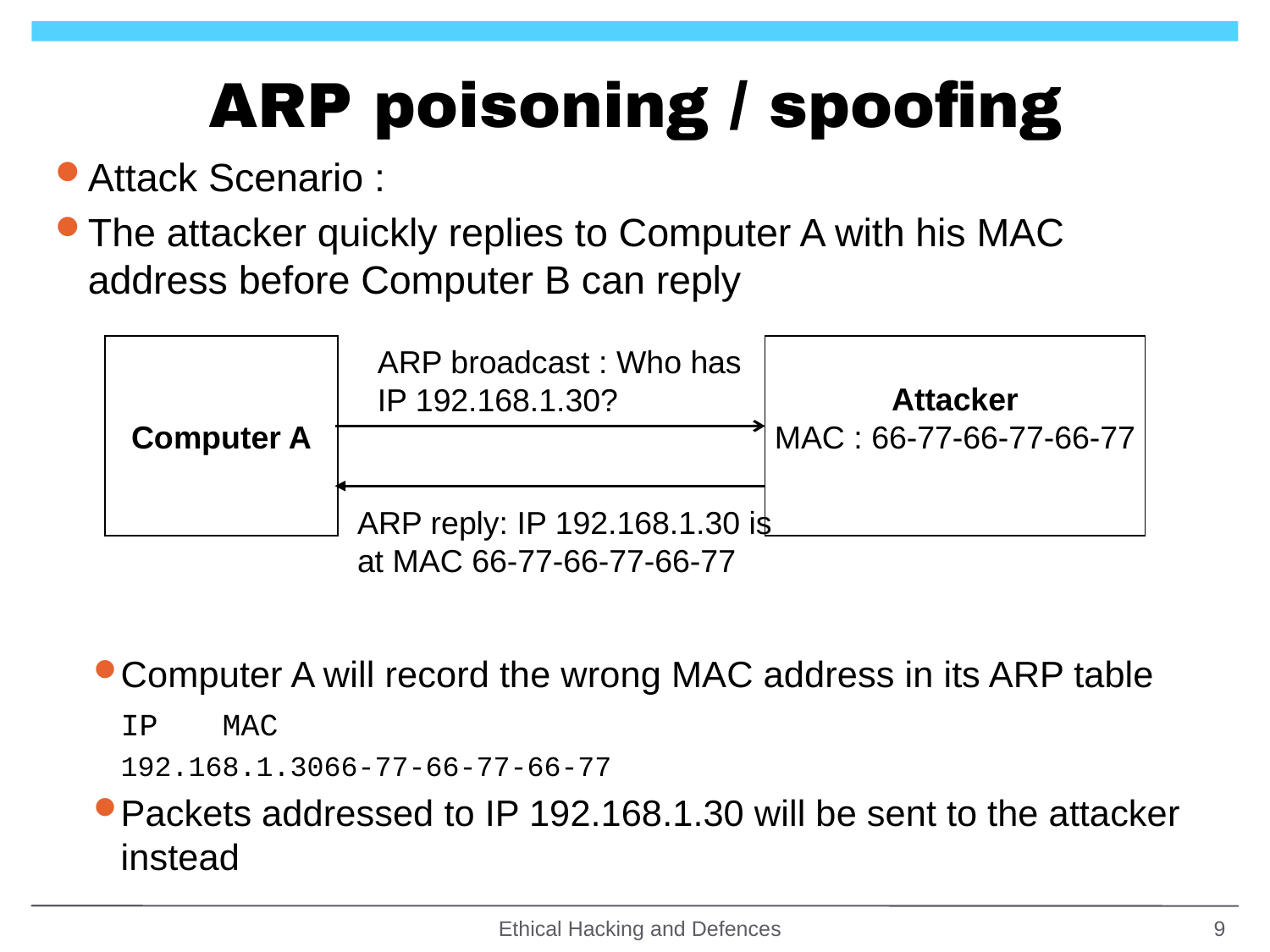

# ARP poisoning / spoofing
Attack Scenario :
The attacker quickly replies to Computer A with his MAC address before Computer B can reply

Computer A will record the wrong MAC address in its ARP table
	IP			MAC
	192.168.1.30	66-77-66-77-66-77
Packets addressed to IP 192.168.1.30 will be sent to the attacker instead
Computer A
ARP broadcast : Who has IP 192.168.1.30?
Attacker
MAC : 66-77-66-77-66-77

ARP reply: IP 192.168.1.30 is at MAC 66-77-66-77-66-77
Ethical Hacking and Defences
9